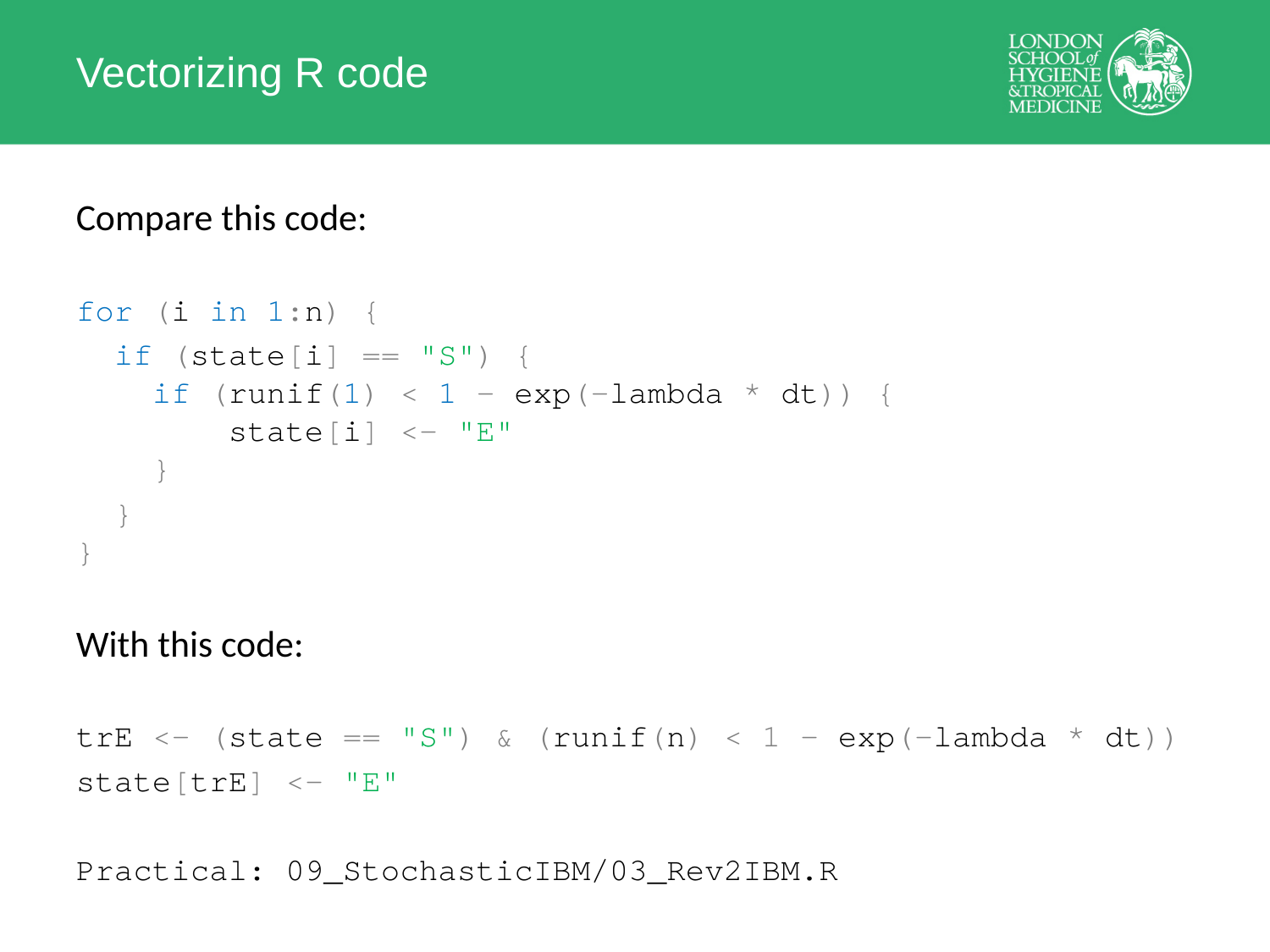

# Vectorizing R code
Compare this code:

for (i in 1:n) {
  if (state[i] == "S") {
    if (runif(1) < 1 - exp(-lambda * dt)) {
        state[i] <- "E"
    }
  }
}

With this code:

trE <- (state == "S") & (runif(n) < 1 - exp(-lambda * dt))
state[trE] <- "E"

Practical: 09_StochasticIBM/03_Rev2IBM.R